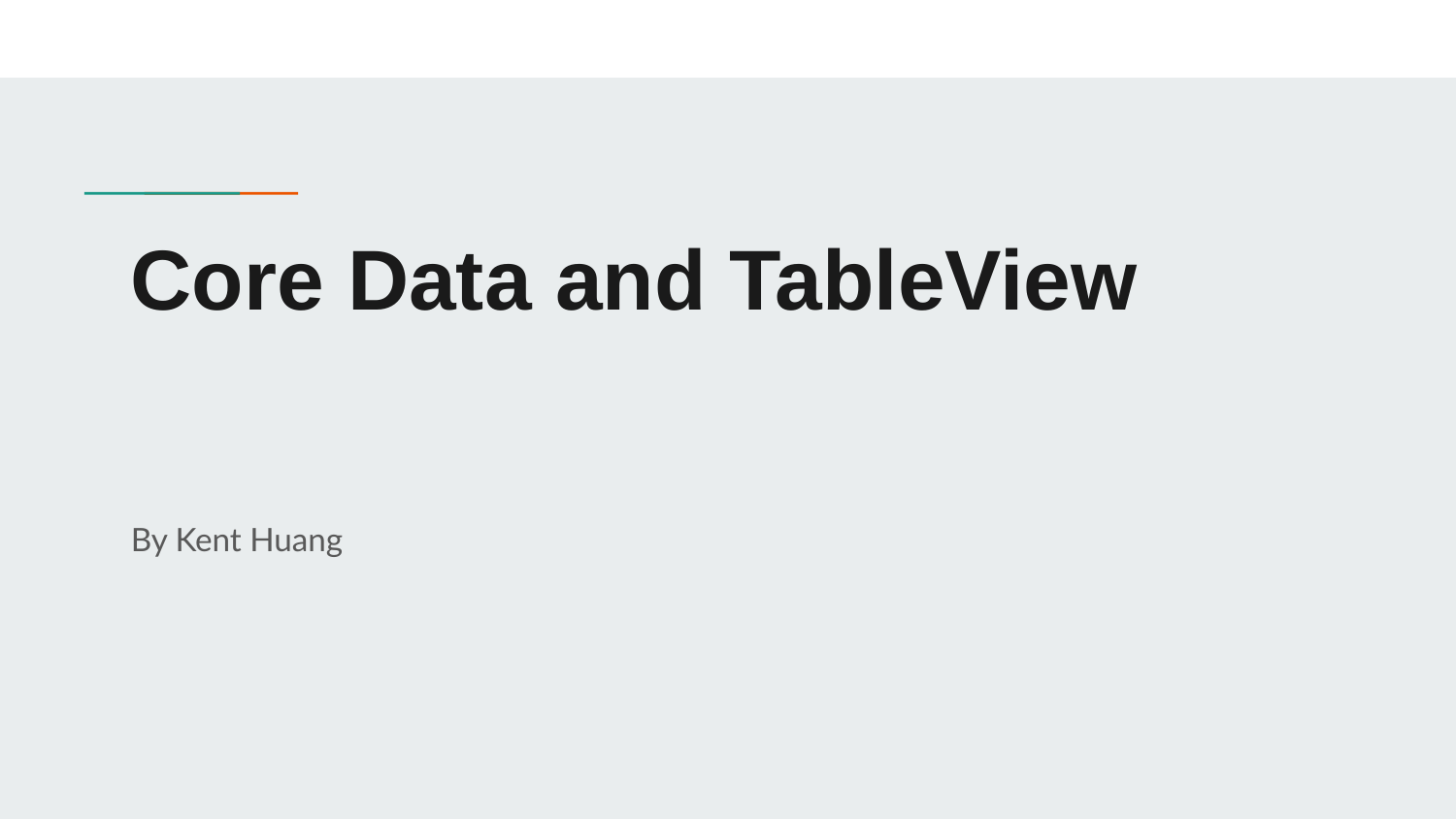

# Core Data and TableView
By Kent Huang